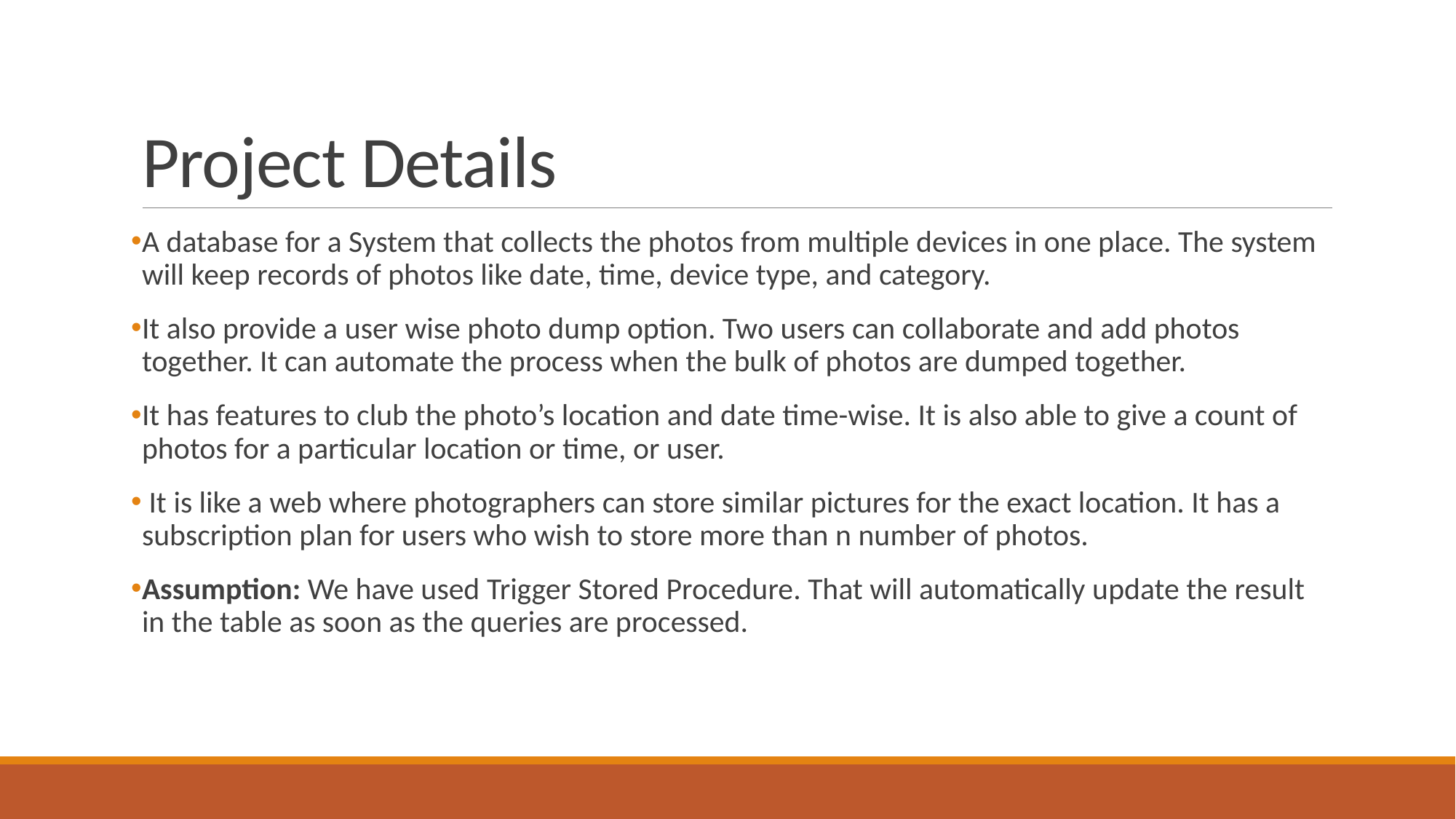

# Project Details
A database for a System that collects the photos from multiple devices in one place. The system will keep records of photos like date, time, device type, and category.
It also provide a user wise photo dump option. Two users can collaborate and add photos together. It can automate the process when the bulk of photos are dumped together.
It has features to club the photo’s location and date time-wise. It is also able to give a count of photos for a particular location or time, or user.
 It is like a web where photographers can store similar pictures for the exact location. It has a subscription plan for users who wish to store more than n number of photos.
Assumption: We have used Trigger Stored Procedure. That will automatically update the result in the table as soon as the queries are processed.